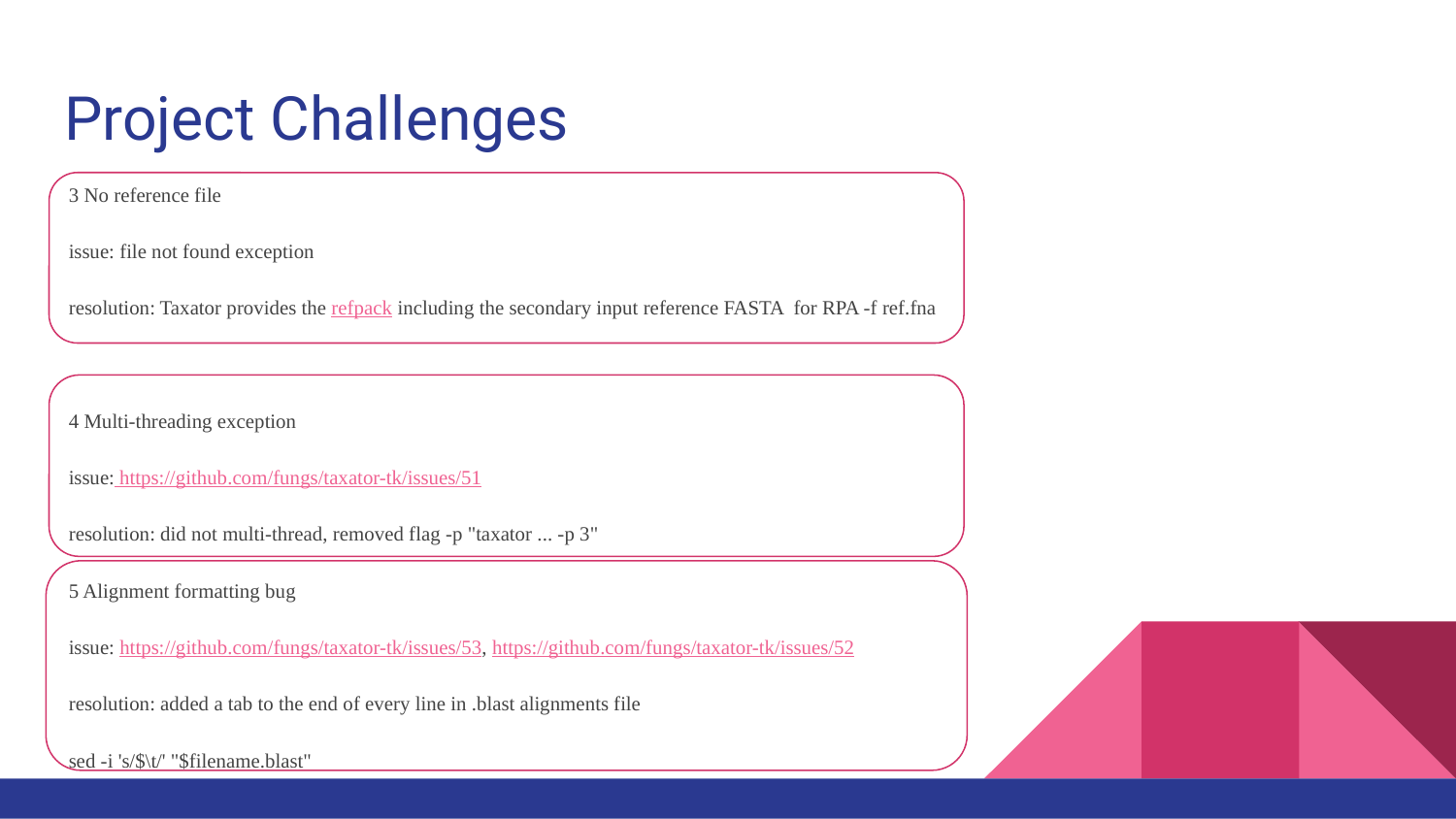

# Project Challenges

3 No reference file
issue: file not found exception
resolution: Taxator provides the refpack including the secondary input reference FASTA  for RPA -f ref.fna

4 Multi-threading exception
issue: https://github.com/fungs/taxator-tk/issues/51
resolution: did not multi-thread, removed flag -p "taxator ... -p 3"
5 Alignment formatting bug
issue: https://github.com/fungs/taxator-tk/issues/53, https://github.com/fungs/taxator-tk/issues/52
resolution: added a tab to the end of every line in .blast alignments file
sed -i 's/$\t/' "$filename.blast"